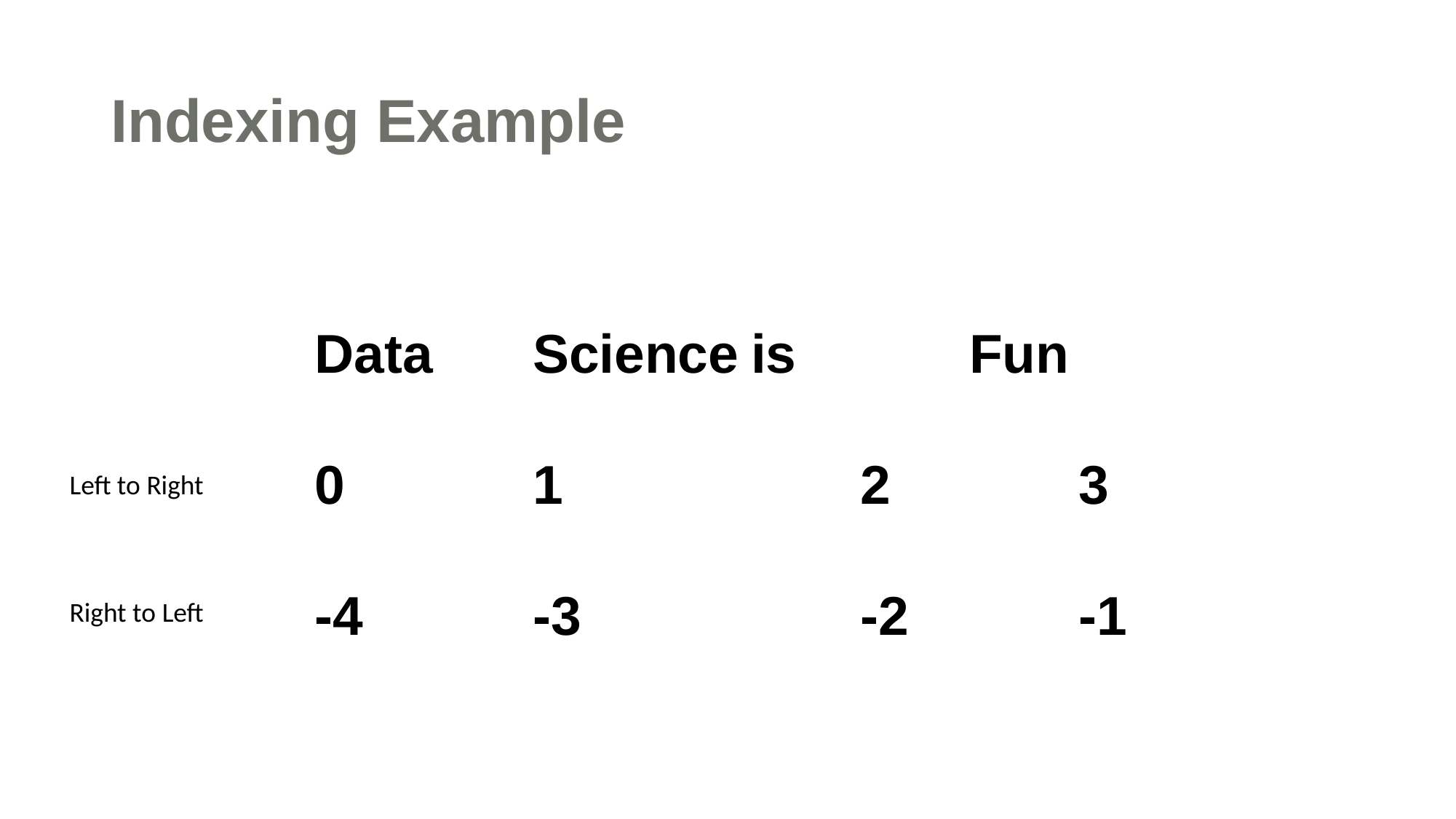

# Indexing Example
Data 	Science	is 		Fun

0		1			2		3

-4		-3			-2		-1
Left to Right
Right to Left